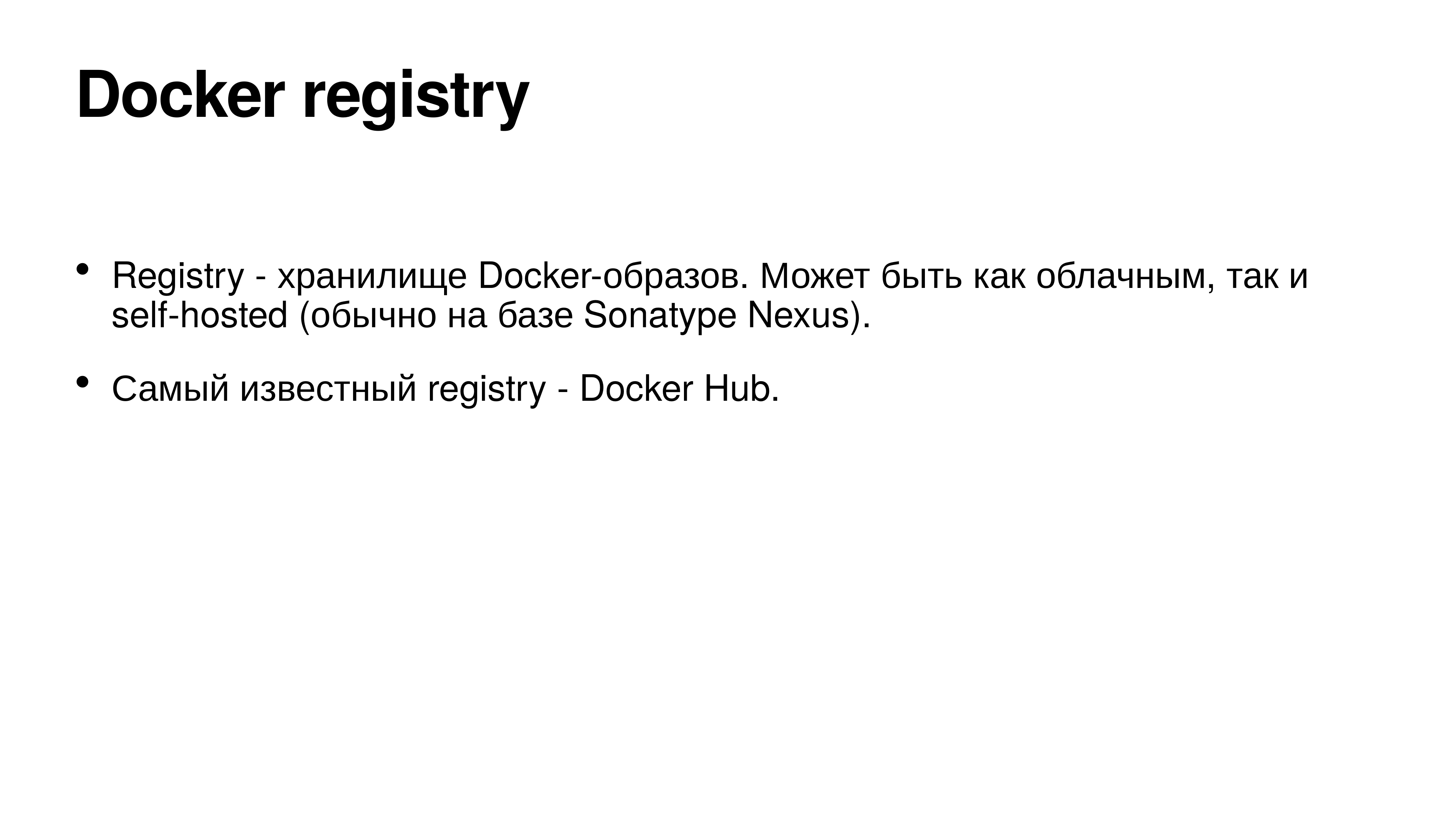

# Docker registry

Registry - хранилище Docker-образов. Может быть как облачным, так и self-hosted (обычно на базе Sonatype Nexus).
Самый известный registry - Docker Hub.